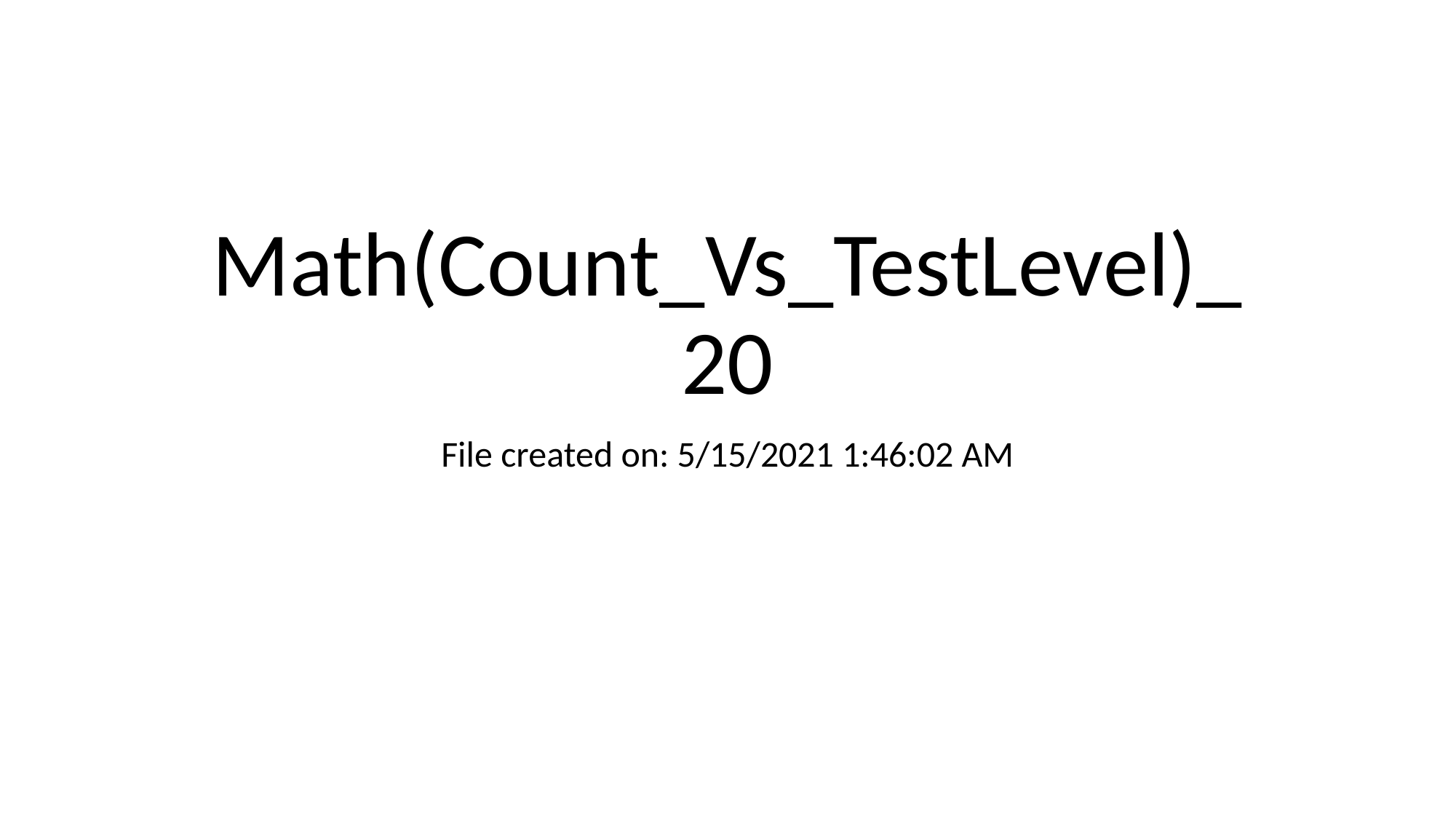

# Math(Count_Vs_TestLevel)_20
File created on: 5/15/2021 1:46:02 AM